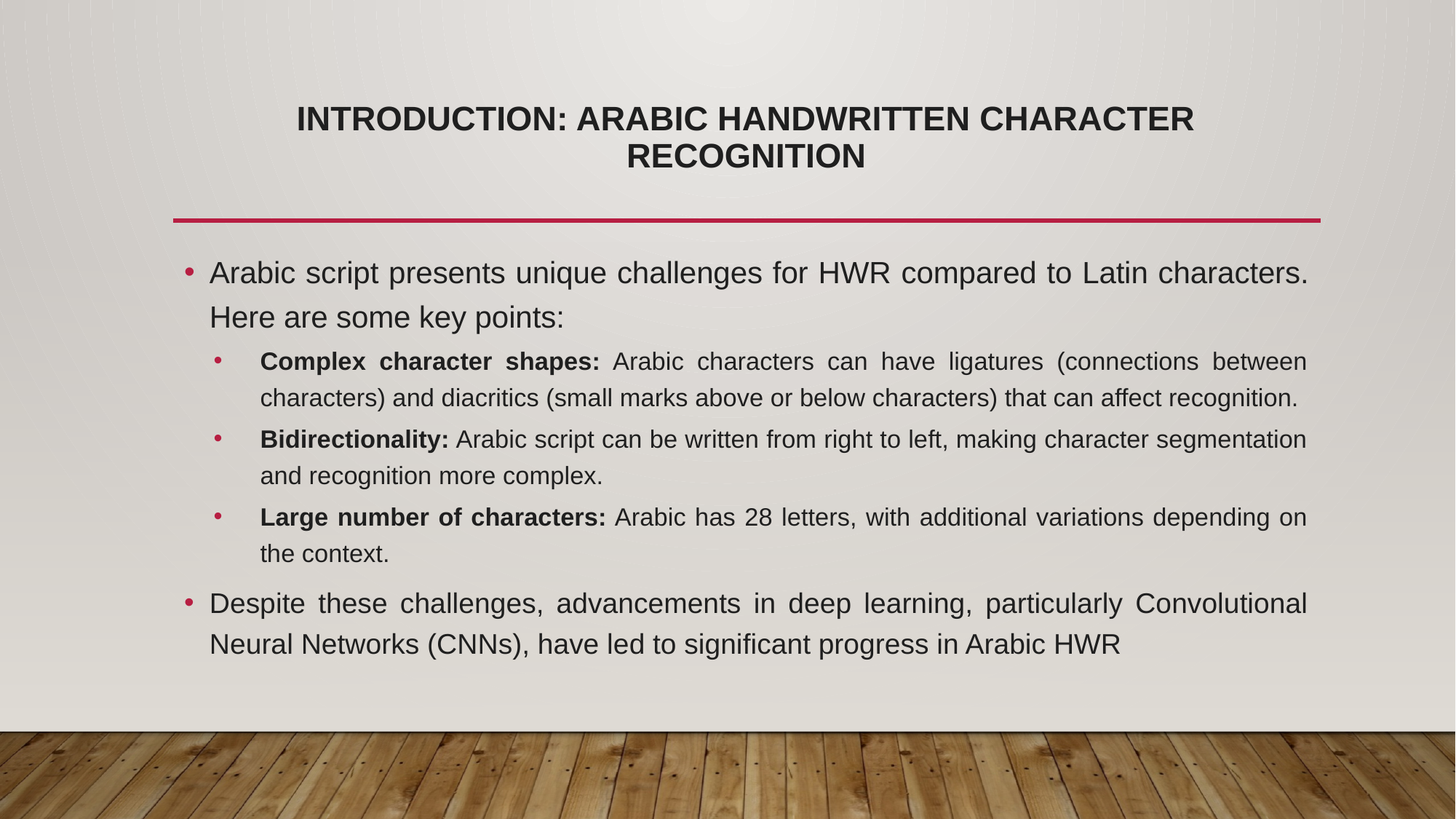

# Introduction: Arabic Handwritten Character Recognition
Arabic script presents unique challenges for HWR compared to Latin characters. Here are some key points:
Complex character shapes: Arabic characters can have ligatures (connections between characters) and diacritics (small marks above or below characters) that can affect recognition.
Bidirectionality: Arabic script can be written from right to left, making character segmentation and recognition more complex.
Large number of characters: Arabic has 28 letters, with additional variations depending on the context.
Despite these challenges, advancements in deep learning, particularly Convolutional Neural Networks (CNNs), have led to significant progress in Arabic HWR